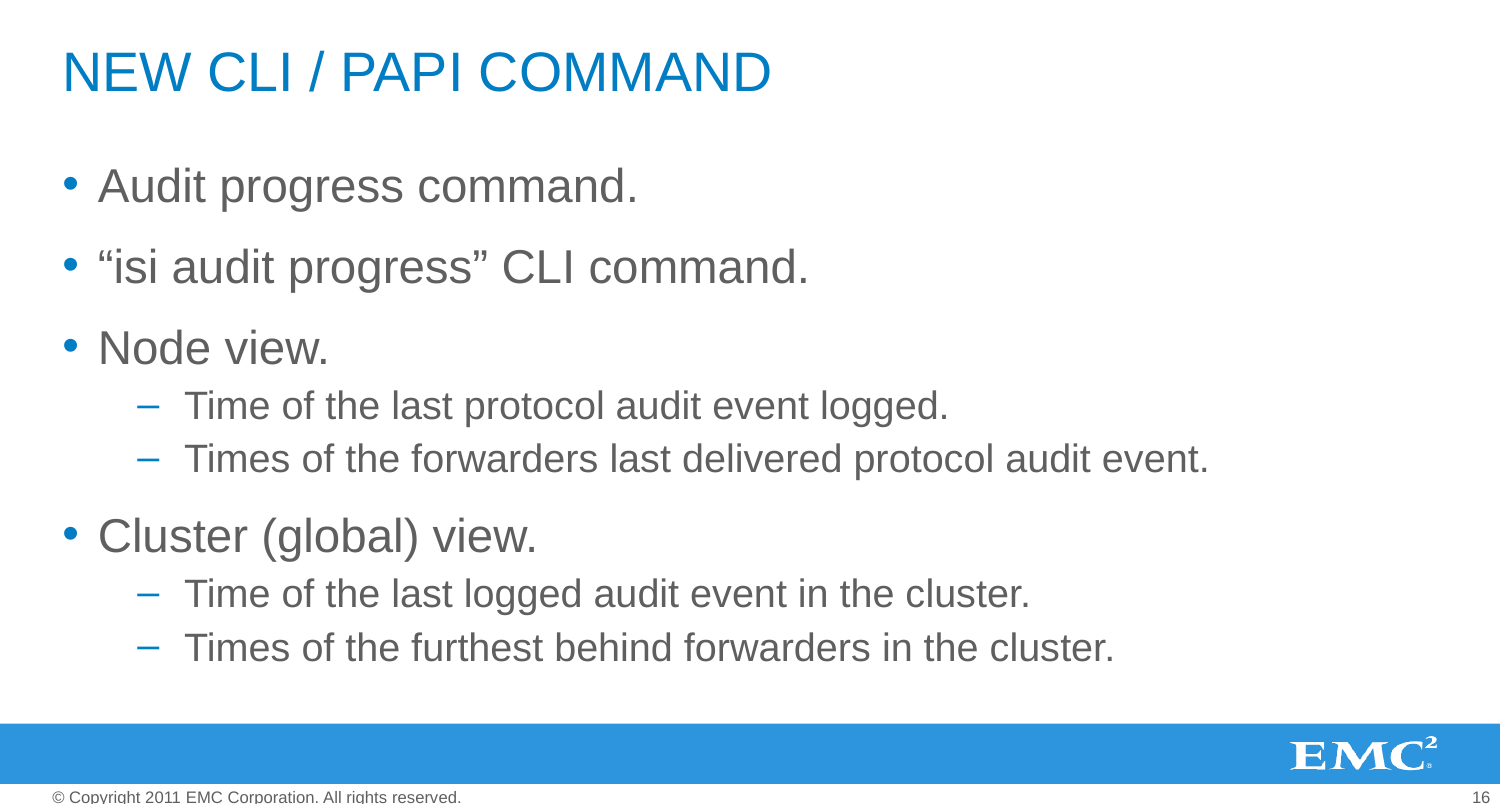

# New CLI / PAPI COMMAND
Audit progress command.
“isi audit progress” CLI command.
Node view.
Time of the last protocol audit event logged.
Times of the forwarders last delivered protocol audit event.
Cluster (global) view.
Time of the last logged audit event in the cluster.
Times of the furthest behind forwarders in the cluster.